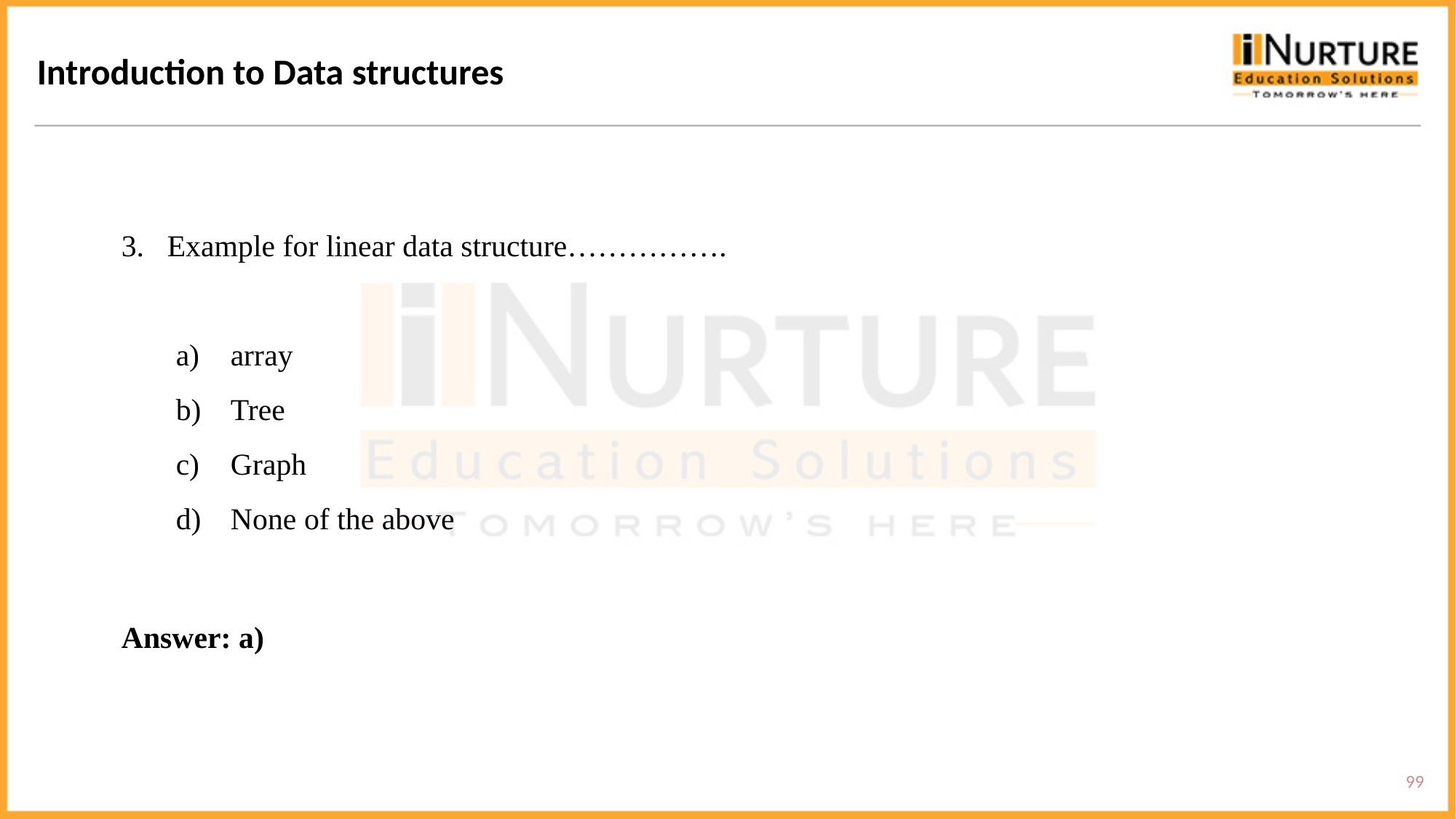

Introduction to Data structures

3.   Example for linear data structure…………….

array
Tree
Graph
None of the above

Answer: a)
99